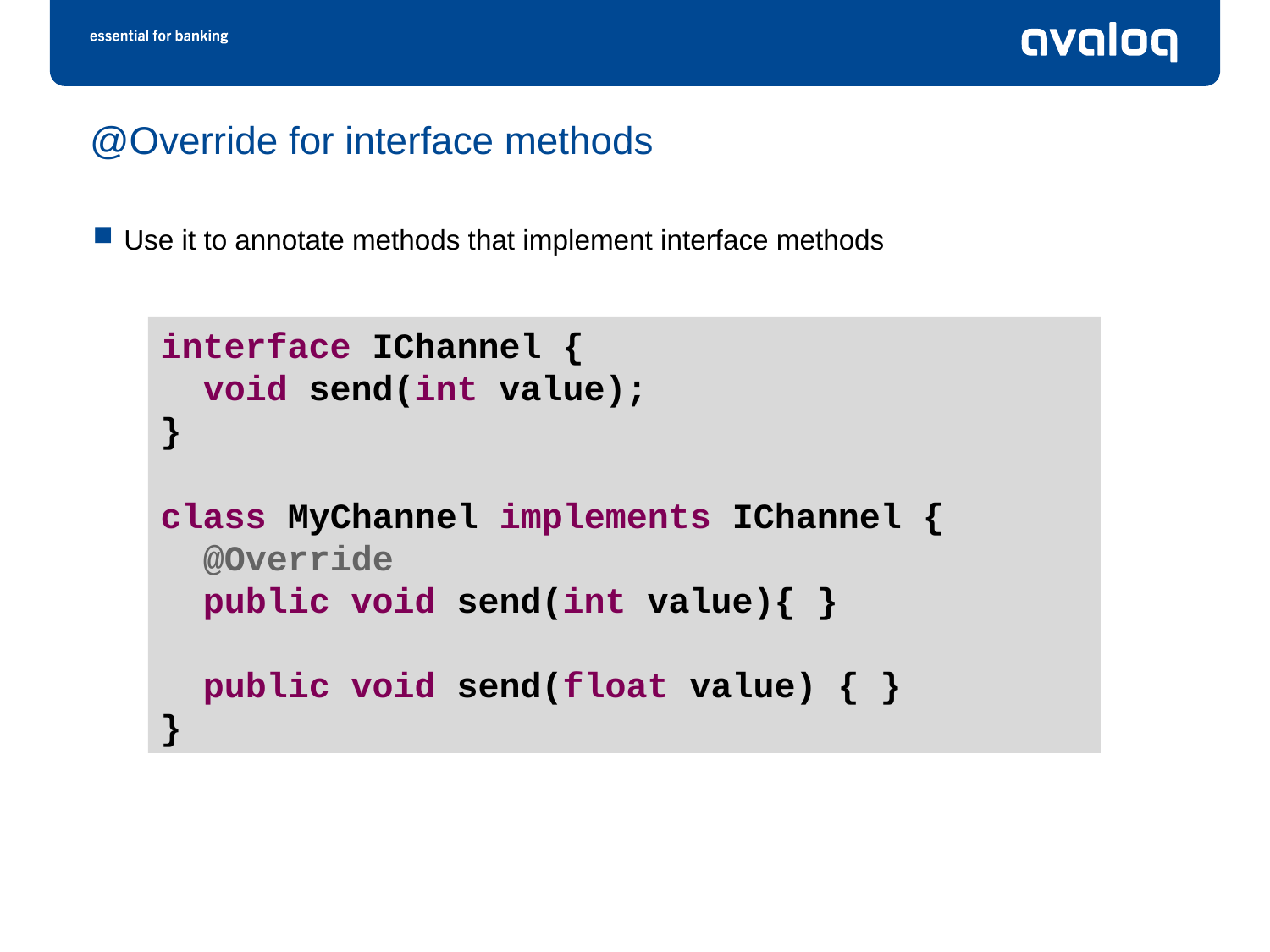

# @Override for interface methods
Use it to annotate methods that implement interface methods
interface IChannel {
  void send(int value);
}

class MyChannel implements IChannel {
  @Override
  public void send(int value){ }

  public void send(float value) { }
}